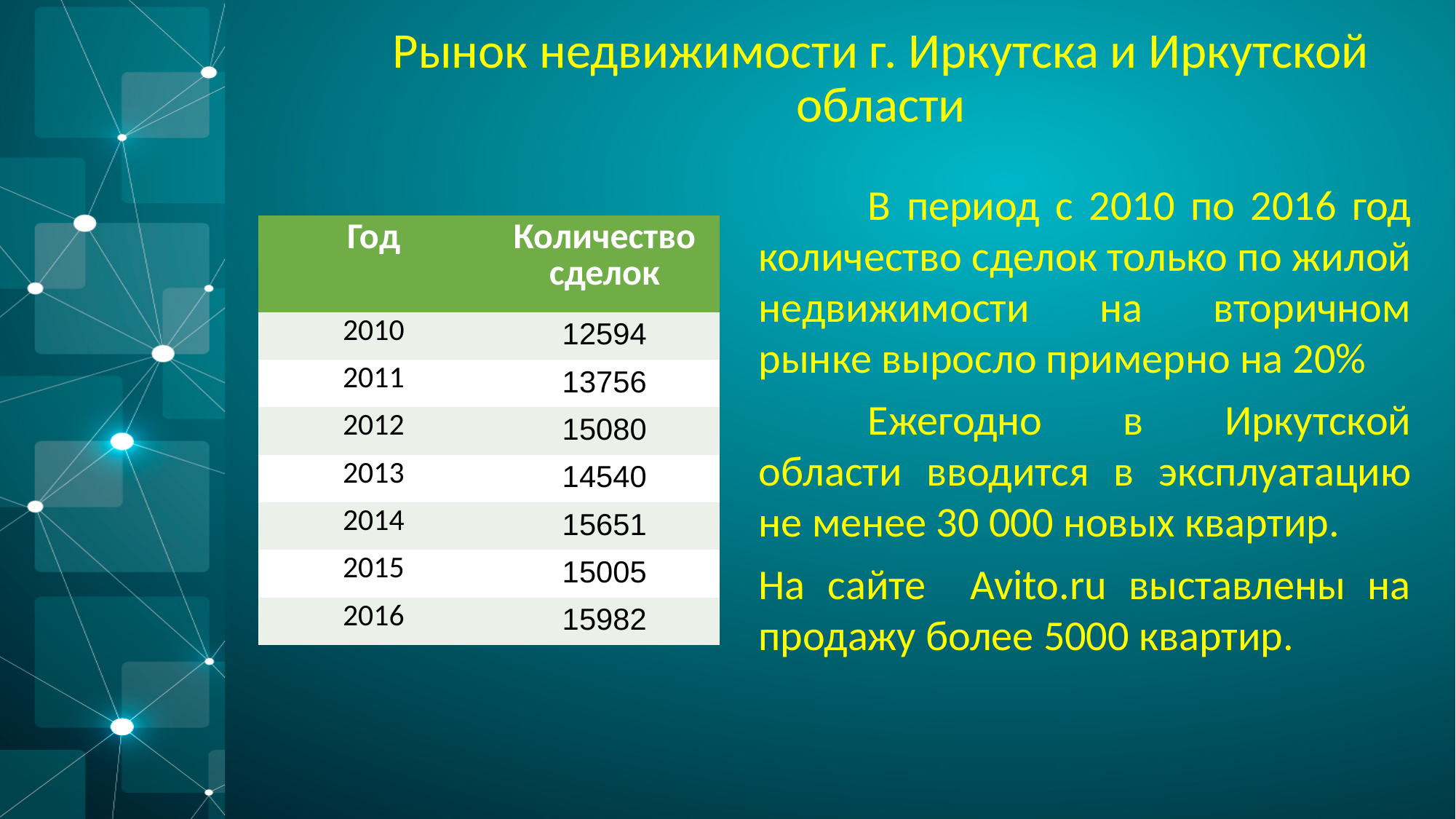

Рынок недвижимости г. Иркутска и Иркутской области
	В период с 2010 по 2016 год количество сделок только по жилой недвижимости на вторичном рынке выросло примерно на 20%
	Ежегодно в Иркутской области вводится в эксплуатацию не менее 30 000 новых квартир.
На сайте  Avito.ru выставлены на продажу более 5000 квартир.
| Год | Количество сделок |
| --- | --- |
| 2010 | 12594 |
| 2011 | 13756 |
| 2012 | 15080 |
| 2013 | 14540 |
| 2014 | 15651 |
| 2015 | 15005 |
| 2016 | 15982 |